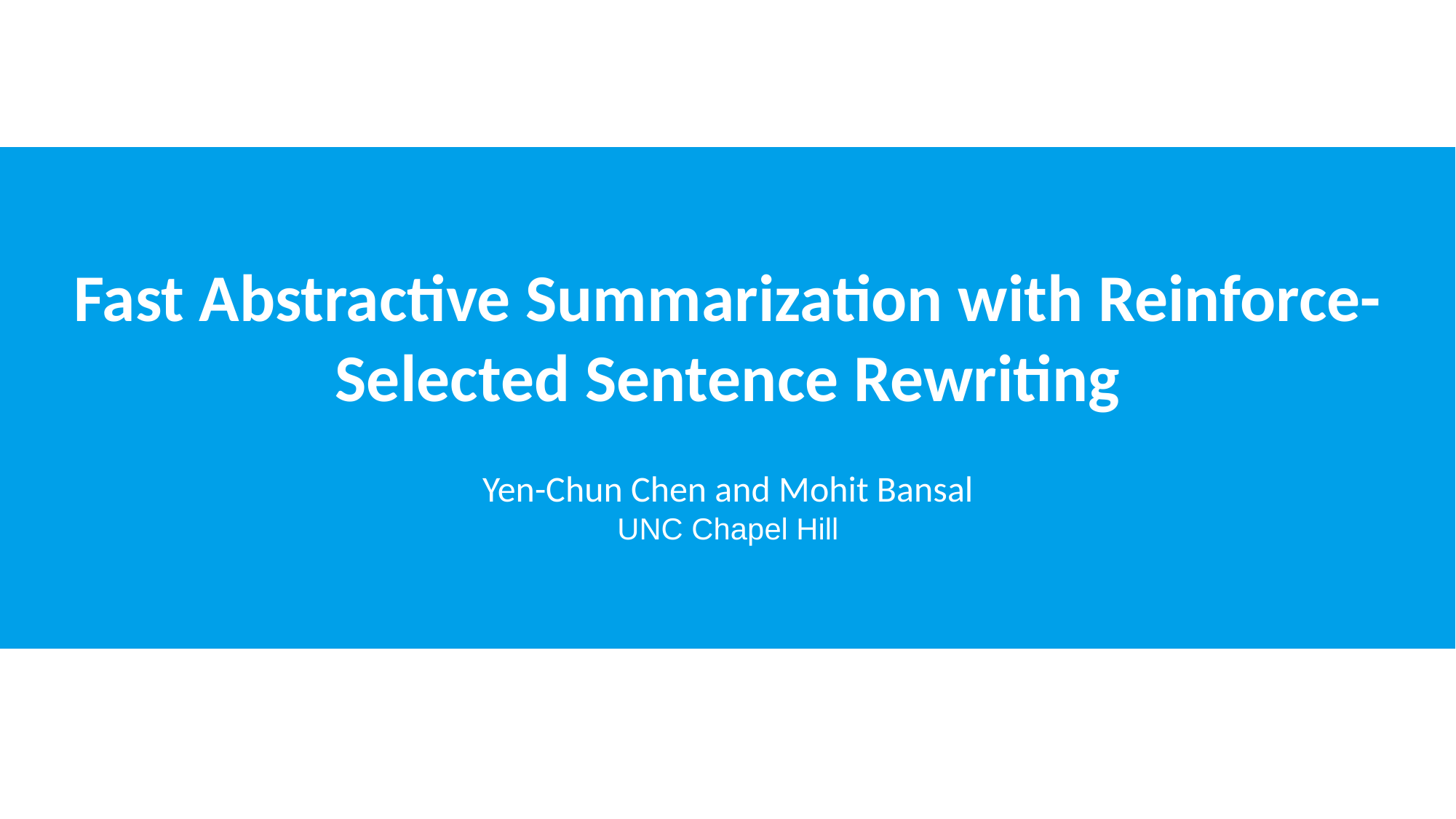

Fast Abstractive Summarization with Reinforce-Selected Sentence Rewriting

Yen-Chun Chen and Mohit Bansal
UNC Chapel Hill